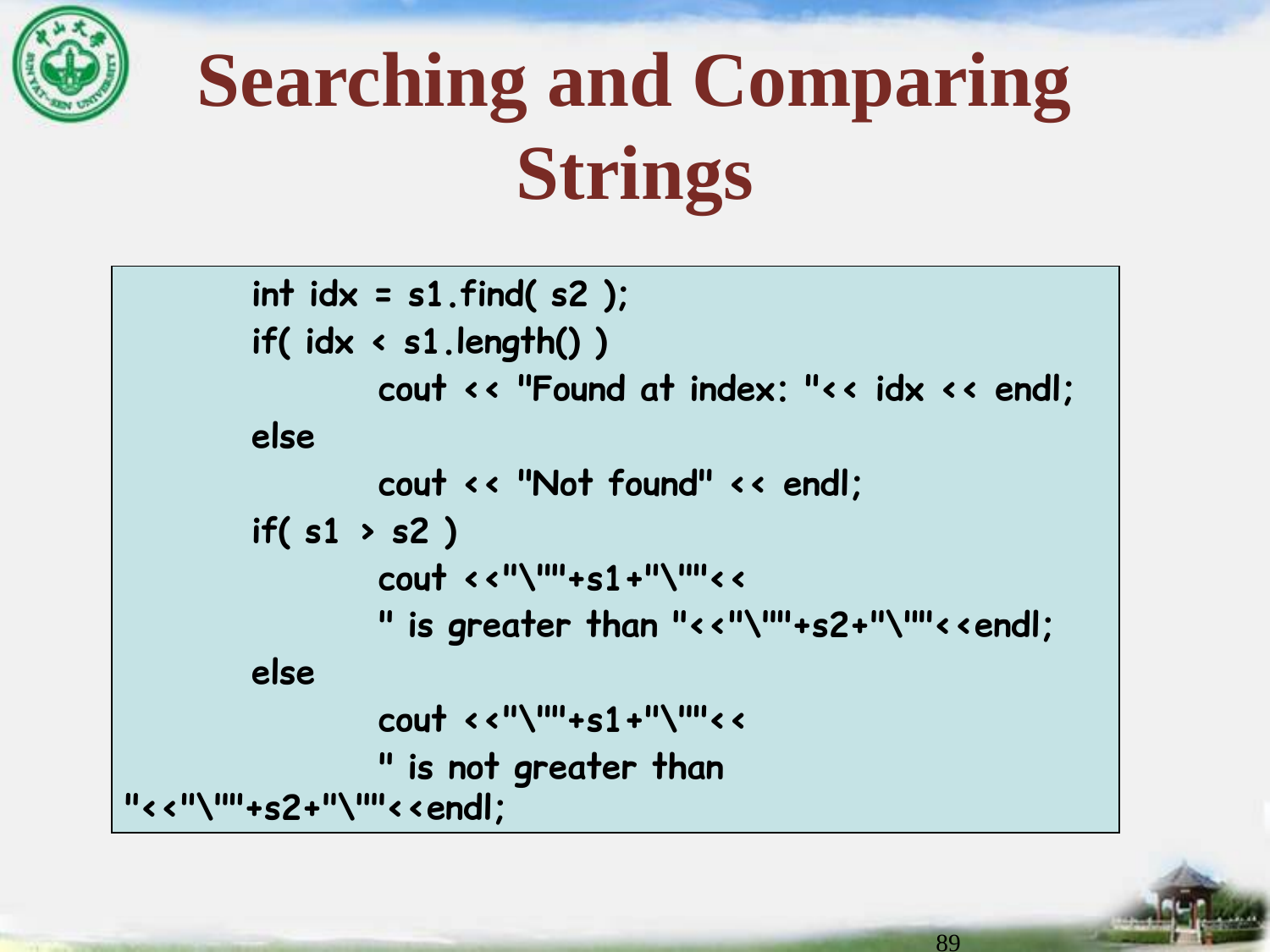

# Searching and Comparing Strings
	int idx = s1.find( s2 );
	if( idx < s1.length() )
		cout << "Found at index: "<< idx << endl;
	else
		cout << "Not found" << endl;
	if( s1 > s2 )
		cout <<"\""+s1+"\""<<
		" is greater than "<<"\""+s2+"\""<<endl;
	else
		cout <<"\""+s1+"\""<<
		" is not greater than "<<"\""+s2+"\""<<endl;
89